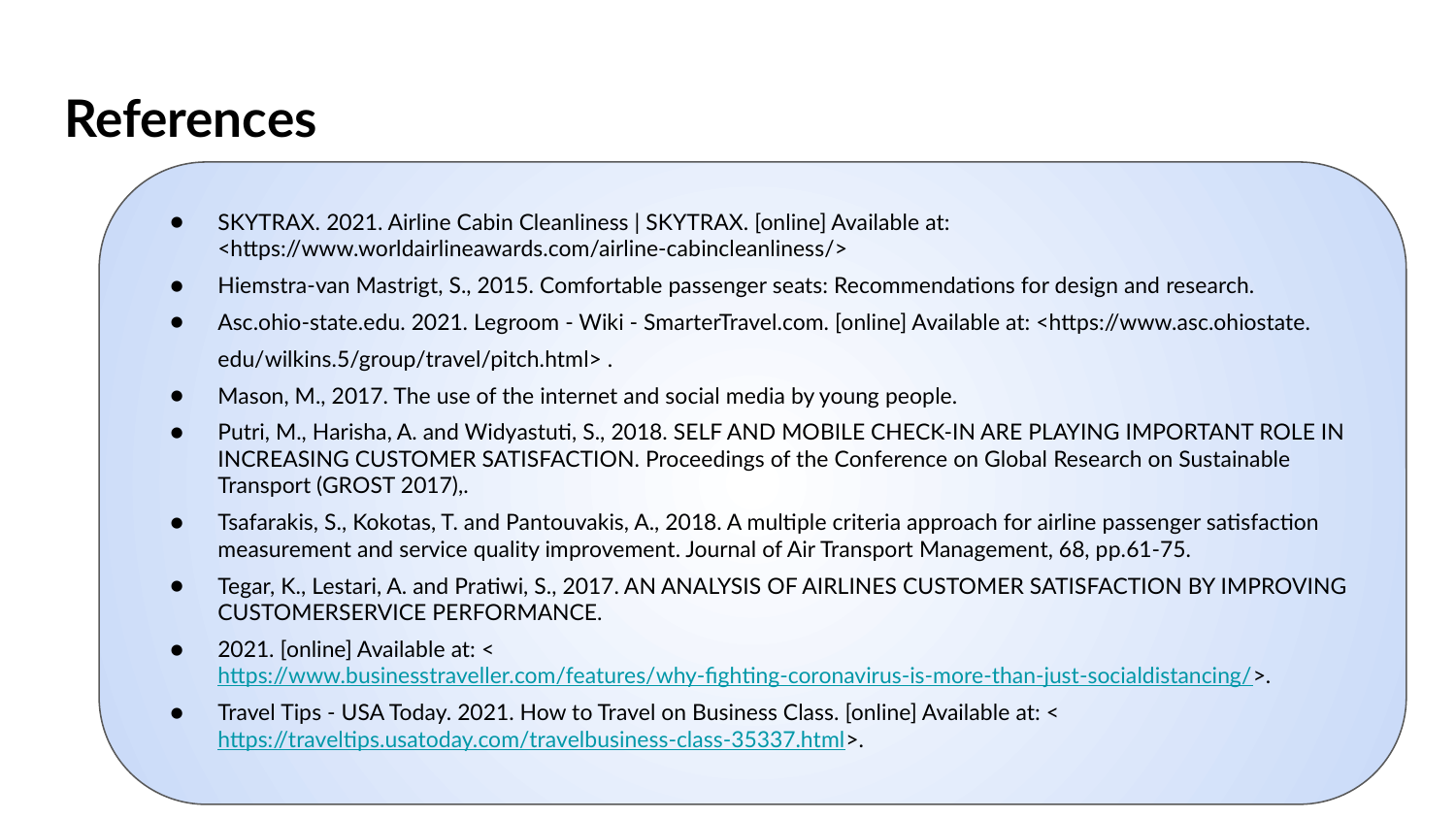

References
SKYTRAX. 2021. Airline Cabin Cleanliness | SKYTRAX. [online] Available at: <https://www.worldairlineawards.com/airline-cabincleanliness/>
Hiemstra-van Mastrigt, S., 2015. Comfortable passenger seats: Recommendations for design and research.
Asc.ohio-state.edu. 2021. Legroom - Wiki - SmarterTravel.com. [online] Available at: <https://www.asc.ohiostate.
edu/wilkins.5/group/travel/pitch.html> .
Mason, M., 2017. The use of the internet and social media by young people.
Putri, M., Harisha, A. and Widyastuti, S., 2018. SELF AND MOBILE CHECK-IN ARE PLAYING IMPORTANT ROLE IN INCREASING CUSTOMER SATISFACTION. Proceedings of the Conference on Global Research on Sustainable Transport (GROST 2017),.
Tsafarakis, S., Kokotas, T. and Pantouvakis, A., 2018. A multiple criteria approach for airline passenger satisfaction measurement and service quality improvement. Journal of Air Transport Management, 68, pp.61-75.
Tegar, K., Lestari, A. and Pratiwi, S., 2017. AN ANALYSIS OF AIRLINES CUSTOMER SATISFACTION BY IMPROVING CUSTOMERSERVICE PERFORMANCE.
2021. [online] Available at: <https://www.businesstraveller.com/features/why-fighting-coronavirus-is-more-than-just-socialdistancing/>.
Travel Tips - USA Today. 2021. How to Travel on Business Class. [online] Available at: <https://traveltips.usatoday.com/travelbusiness-class-35337.html>.